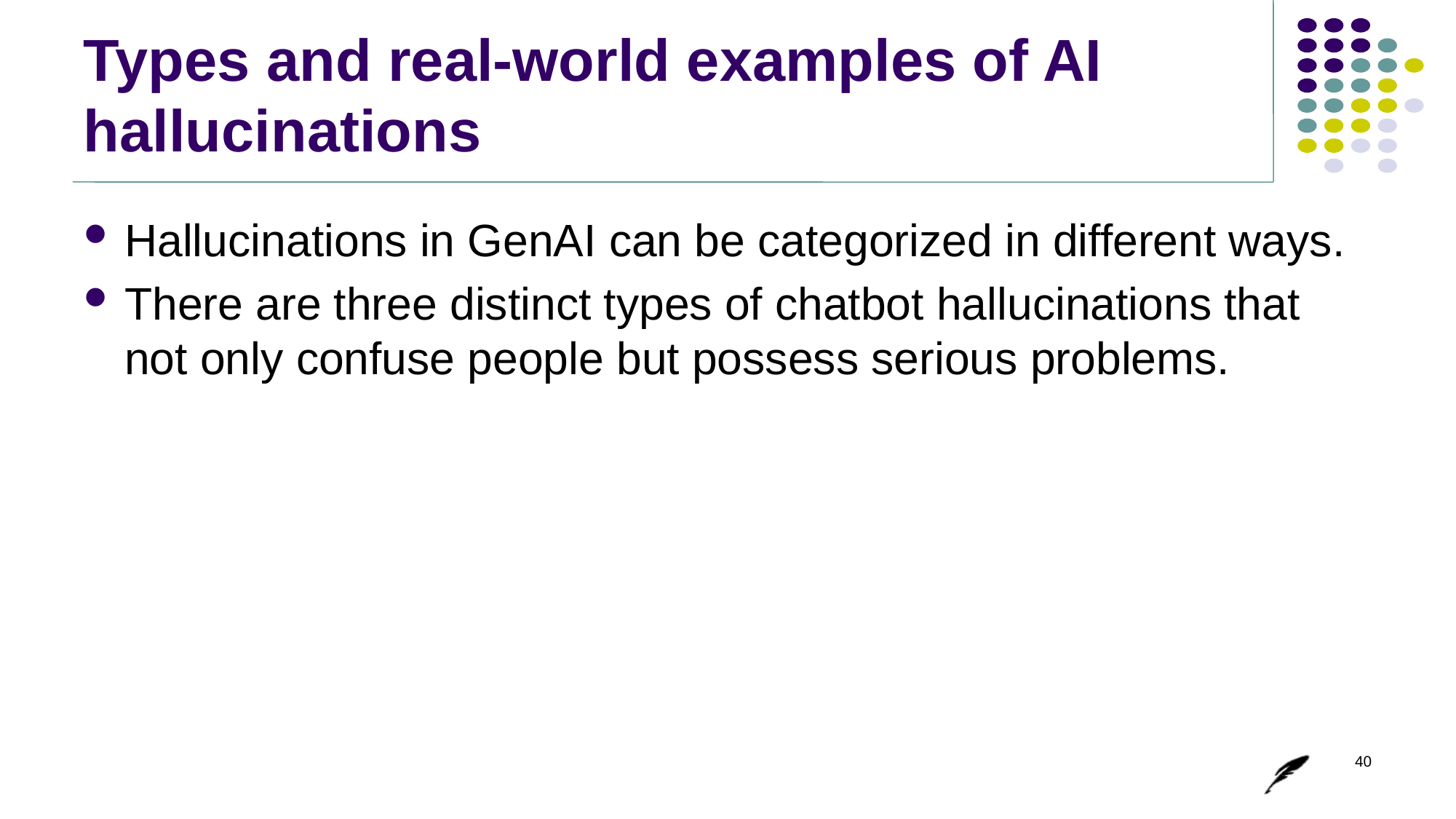

# Types and real-world examples of AI hallucinations
Hallucinations in GenAI can be categorized in different ways.
There are three distinct types of chatbot hallucinations that not only confuse people but possess serious problems.
40